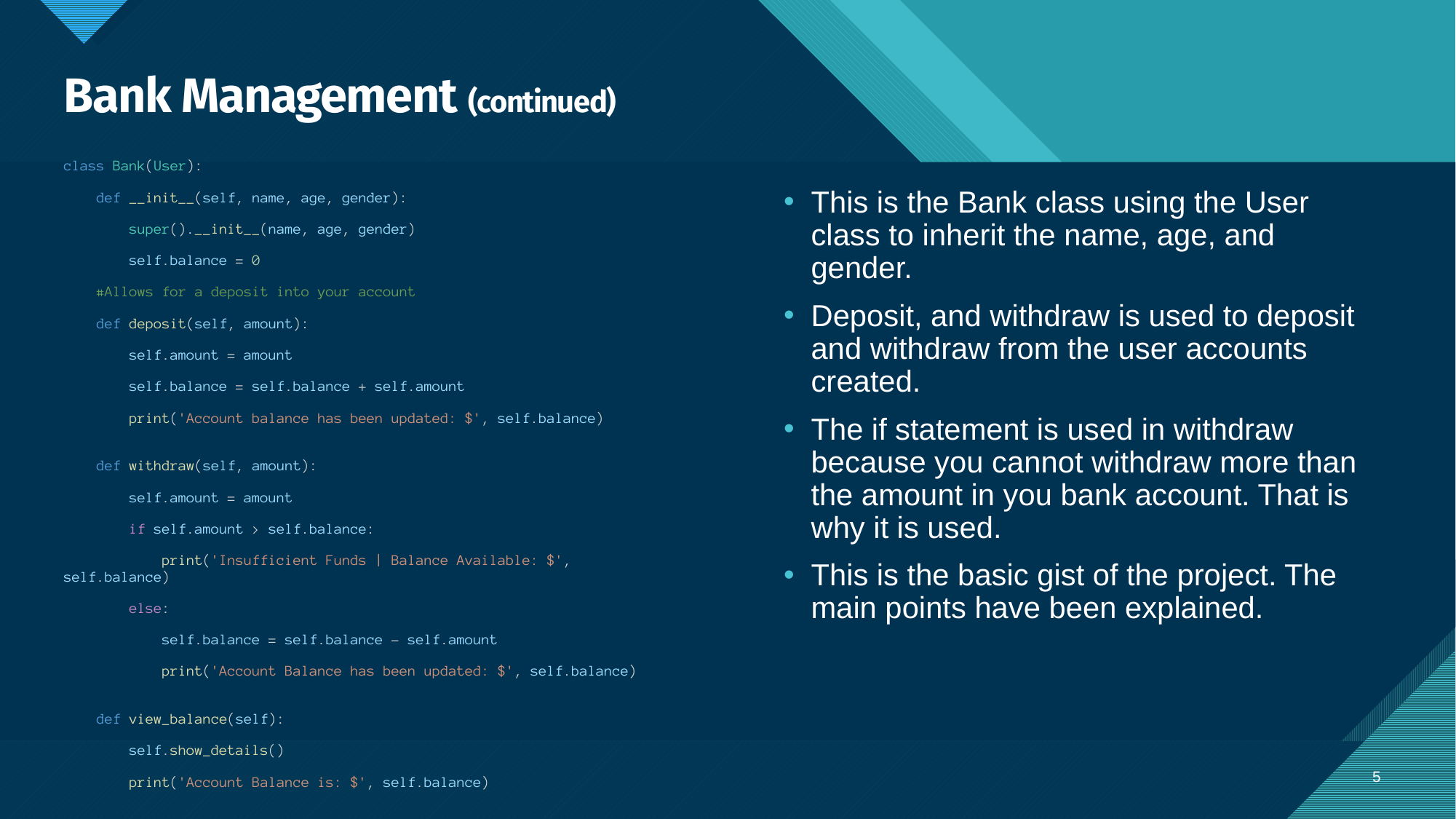

# Bank Management (continued)
class Bank(User):
    def __init__(self, name, age, gender):
        super().__init__(name, age, gender)
        self.balance = 0
    #Allows for a deposit into your account
    def deposit(self, amount):
        self.amount = amount
        self.balance = self.balance + self.amount
        print('Account balance has been updated: $', self.balance)
    def withdraw(self, amount):
        self.amount = amount
        if self.amount > self.balance:
            print('Insufficient Funds | Balance Available: $', self.balance)
        else:
            self.balance = self.balance - self.amount
            print('Account Balance has been updated: $', self.balance)
    def view_balance(self):
        self.show_details()
        print('Account Balance is: $', self.balance)

This is the Bank class using the User class to inherit the name, age, and gender.
Deposit, and withdraw is used to deposit and withdraw from the user accounts created.
The if statement is used in withdraw because you cannot withdraw more than the amount in you bank account. That is why it is used.
This is the basic gist of the project. The main points have been explained.
5